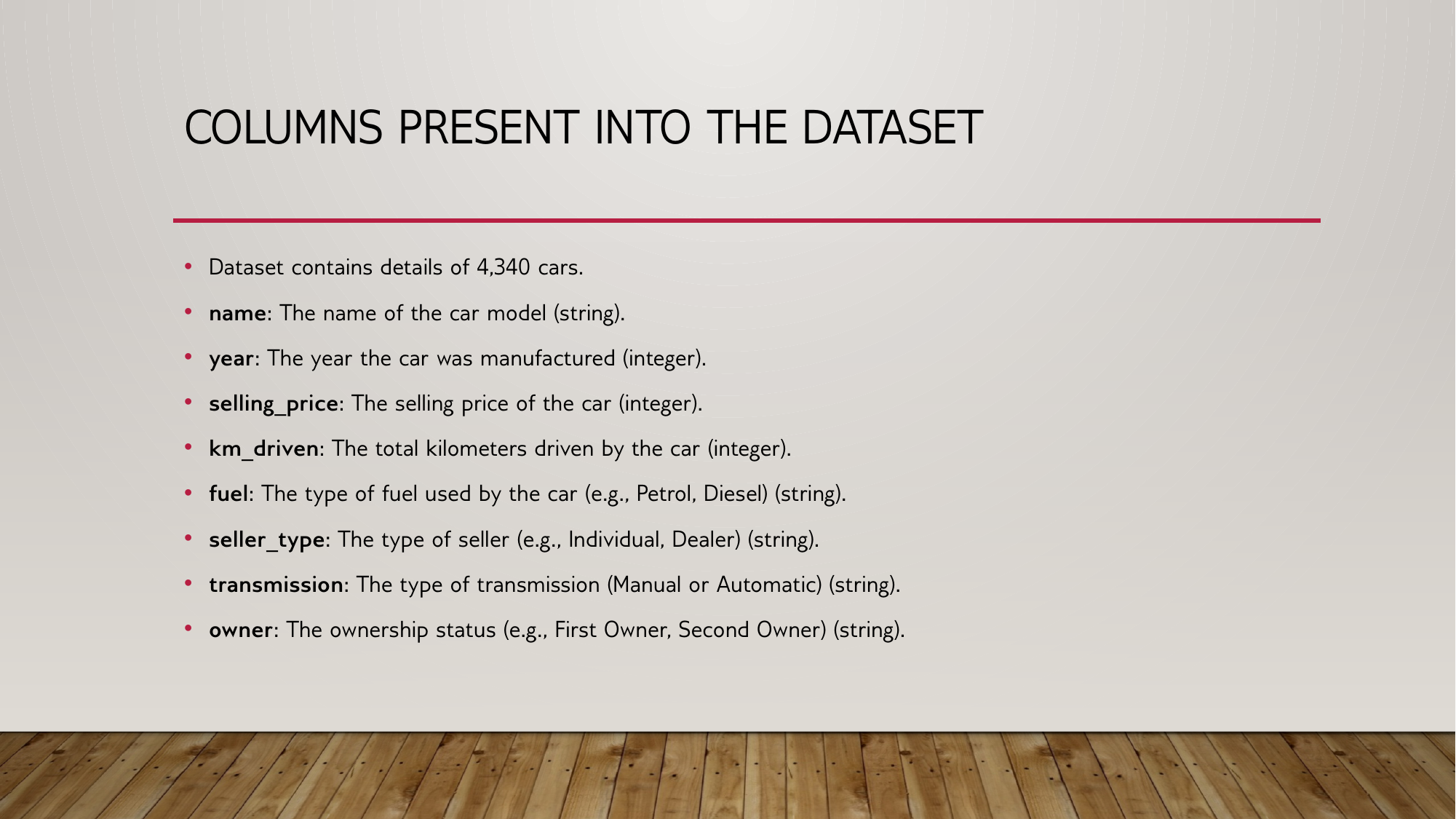

# ColUMNS PRESENT INTO THE DATASET
Dataset contains details of 4,340 cars.
name: The name of the car model (string).
year: The year the car was manufactured (integer).
selling_price: The selling price of the car (integer).
km_driven: The total kilometers driven by the car (integer).
fuel: The type of fuel used by the car (e.g., Petrol, Diesel) (string).
seller_type: The type of seller (e.g., Individual, Dealer) (string).
transmission: The type of transmission (Manual or Automatic) (string).
owner: The ownership status (e.g., First Owner, Second Owner) (string).